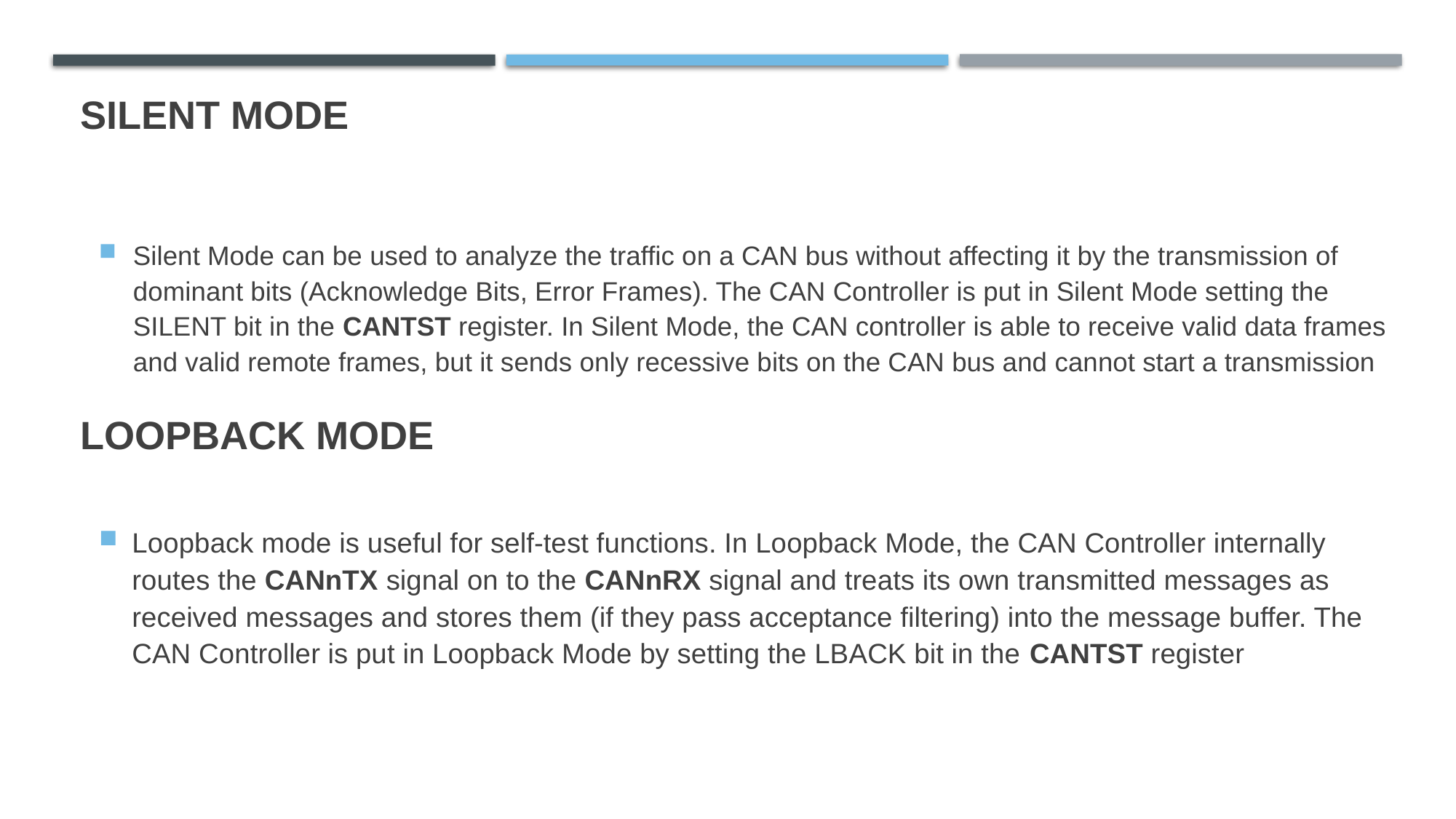

# Silent Mode
Silent Mode can be used to analyze the traffic on a CAN bus without affecting it by the transmission of dominant bits (Acknowledge Bits, Error Frames). The CAN Controller is put in Silent Mode setting the SILENT bit in the CANTST register. In Silent Mode, the CAN controller is able to receive valid data frames and valid remote frames, but it sends only recessive bits on the CAN bus and cannot start a transmission
Loopback Mode
Loopback mode is useful for self-test functions. In Loopback Mode, the CAN Controller internally routes the CANnTX signal on to the CANnRX signal and treats its own transmitted messages as received messages and stores them (if they pass acceptance filtering) into the message buffer. The CAN Controller is put in Loopback Mode by setting the LBACK bit in the CANTST register